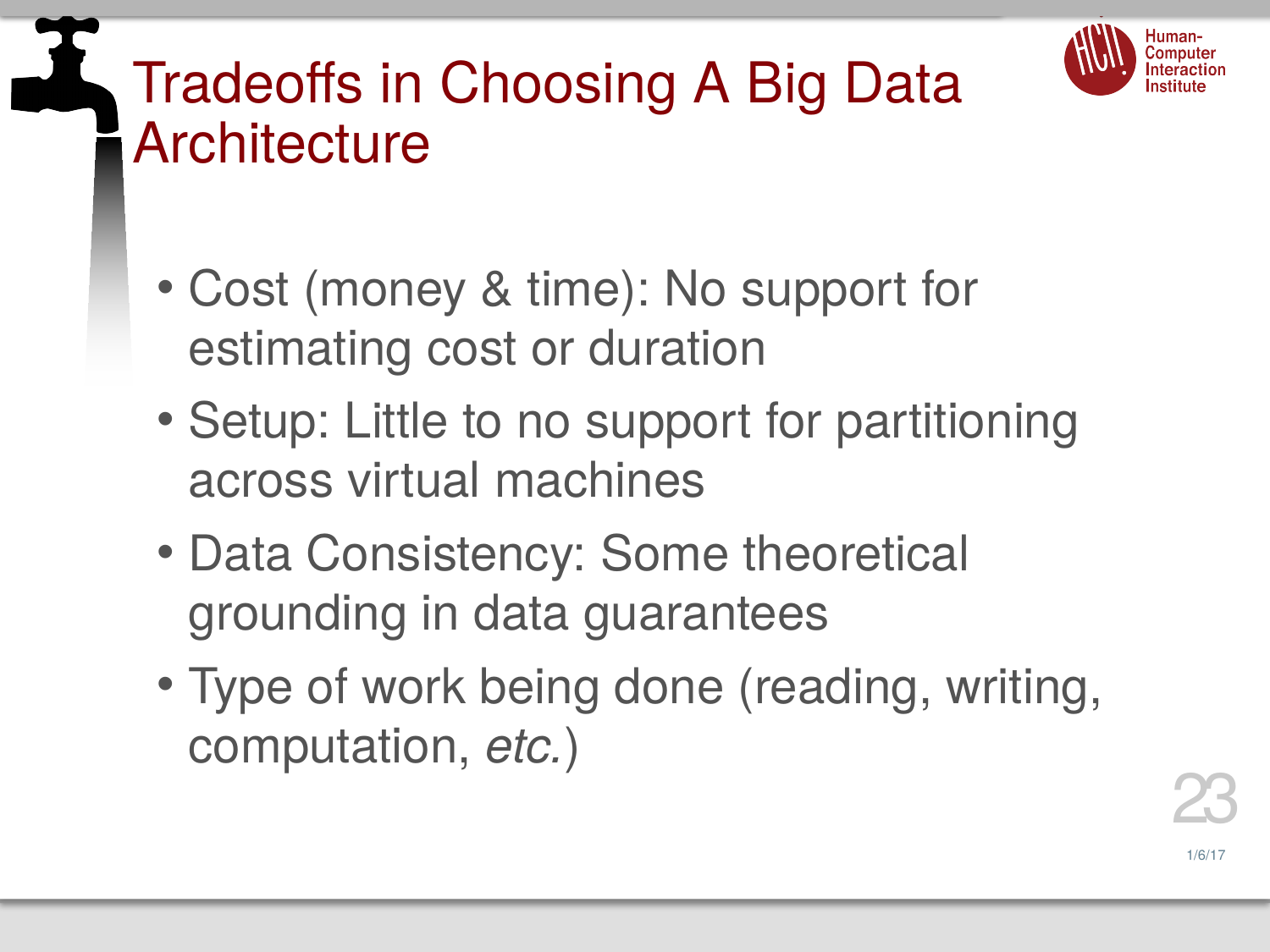

# Tradeoffs in Choosing A Big Data Architecture
Cost (money & time): No support for estimating cost or duration
Setup: Little to no support for partitioning across virtual machines
Data Consistency: Some theoretical grounding in data guarantees
Type of work being done (reading, writing, computation, etc.)

23
1/6/17